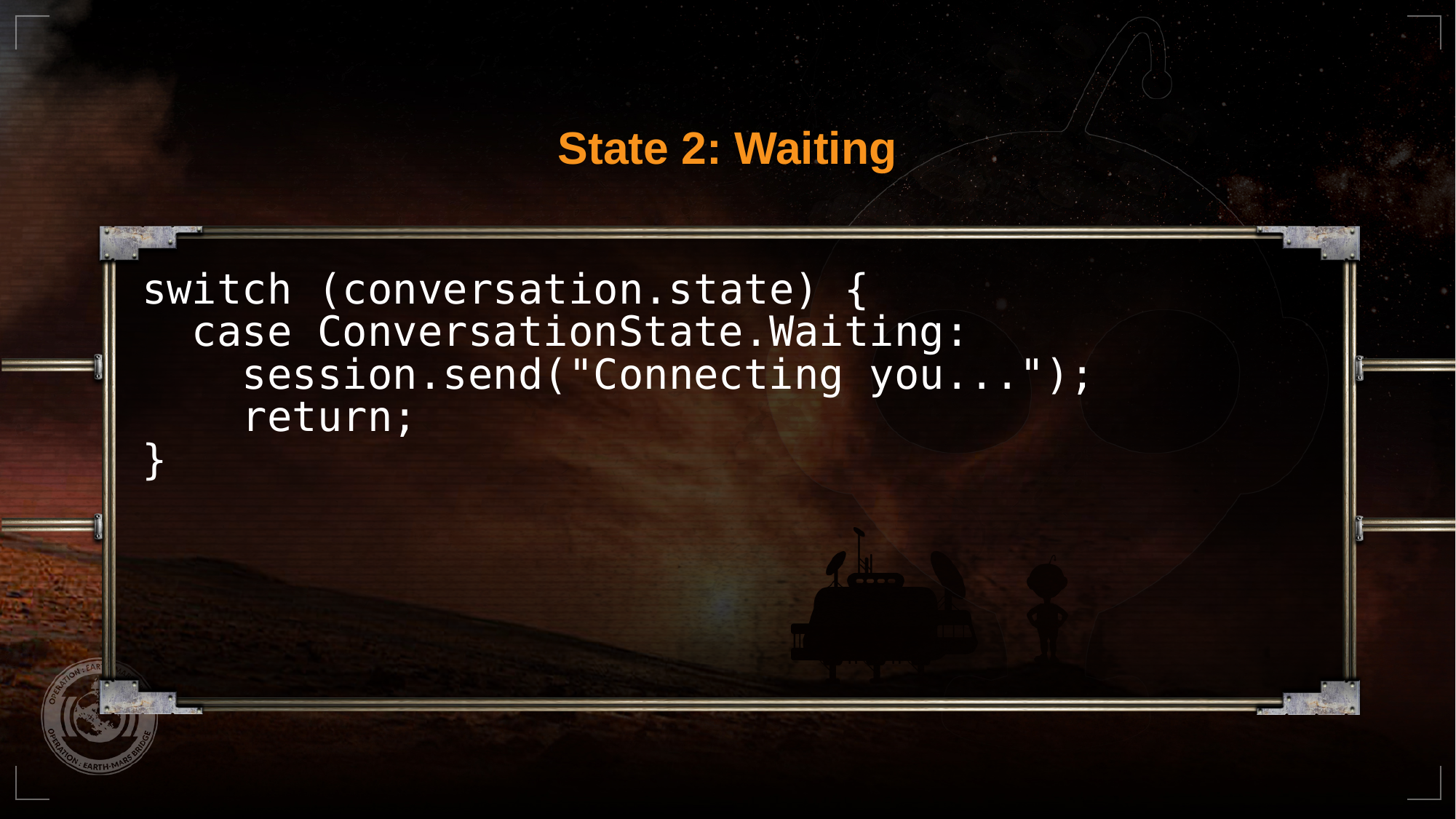

# State 2: Waiting
switch (conversation.state) {
  case ConversationState.Waiting:
    session.send("Connecting you...");
    return;
}